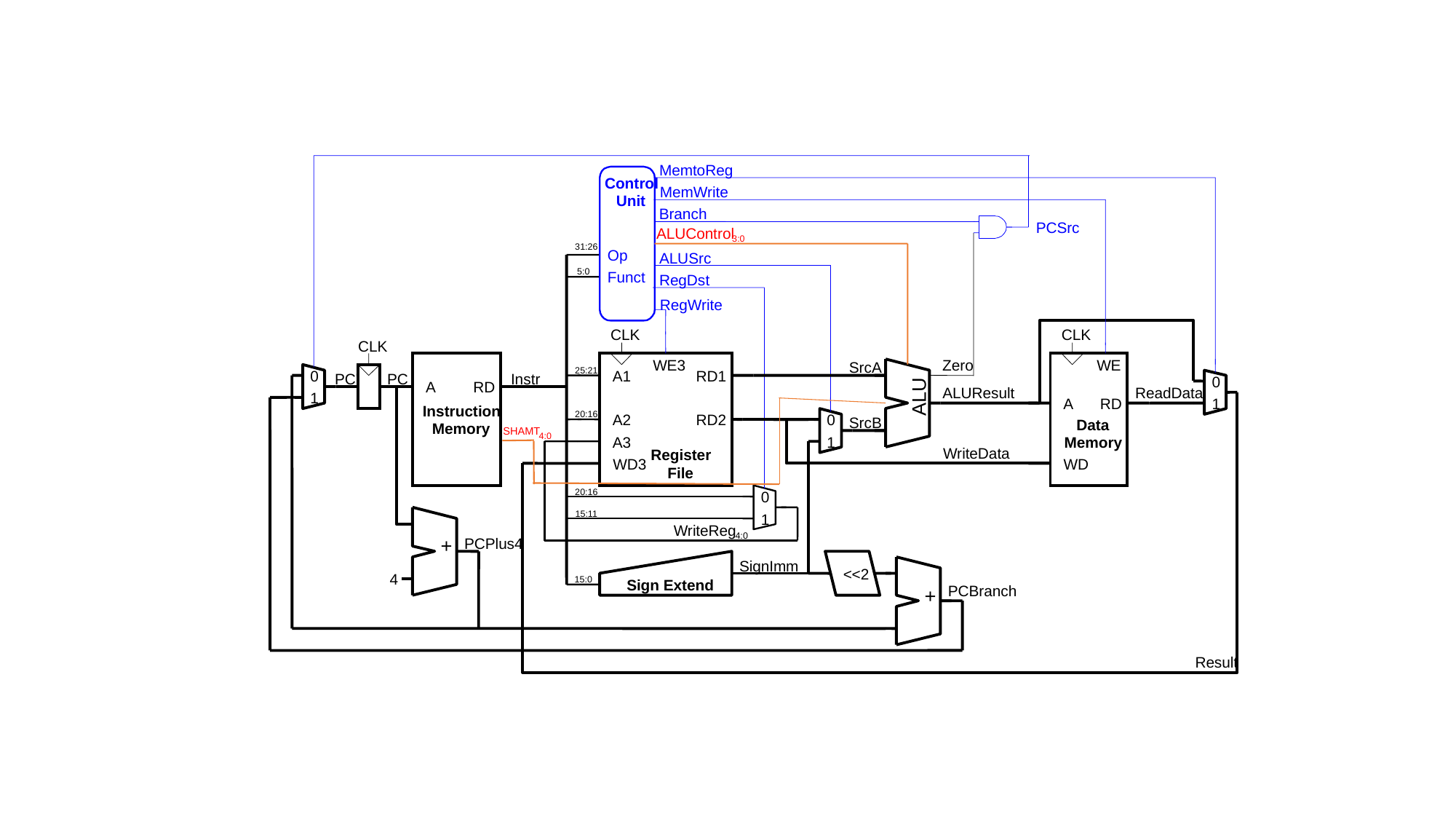

MemtoReg

Control

MemWrite
Unit

Branch

PCSrc

ALUControl

3:0

31:26

Op
ALUSrc

5:0
Funct
RegDst

RegWrite

CLK
CLK

CLK

WE3
Zero
WE
SrcA

25:21
0
A1
RD1
PC'
PC
Instr

0

A
RD

ALUResult
ReadData
ALU

1

A
RD
1

Instruction

20:16
A2
RD2
0
SrcB
Data
Memory

SHAMT
4:0

A3
1
Memory

WriteData
Register
WD3
WD
File

20:16
0

15:11
1

WriteReg

4:0
+
PCPlus4

SignImm

<<2
4

15:0
Sign Extend

PCBranch
+

Result